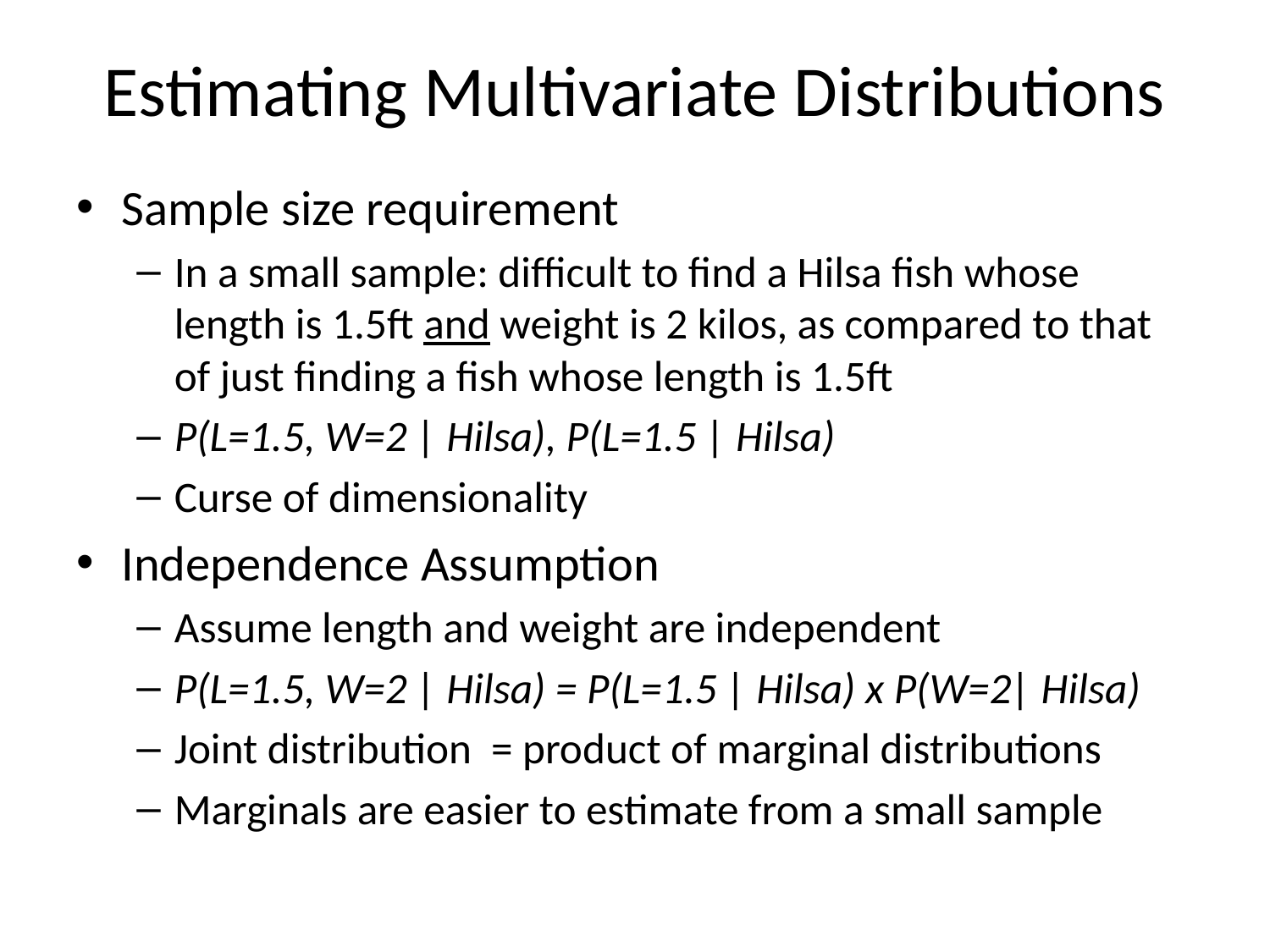

# Estimating Multivariate Distributions
Sample size requirement
In a small sample: difficult to find a Hilsa fish whose length is 1.5ft and weight is 2 kilos, as compared to that of just finding a fish whose length is 1.5ft
P(L=1.5, W=2 | Hilsa), P(L=1.5 | Hilsa)
Curse of dimensionality
Independence Assumption
Assume length and weight are independent
P(L=1.5, W=2 | Hilsa) = P(L=1.5 | Hilsa) x P(W=2| Hilsa)
Joint distribution  = product of marginal distributions
Marginals are easier to estimate from a small sample